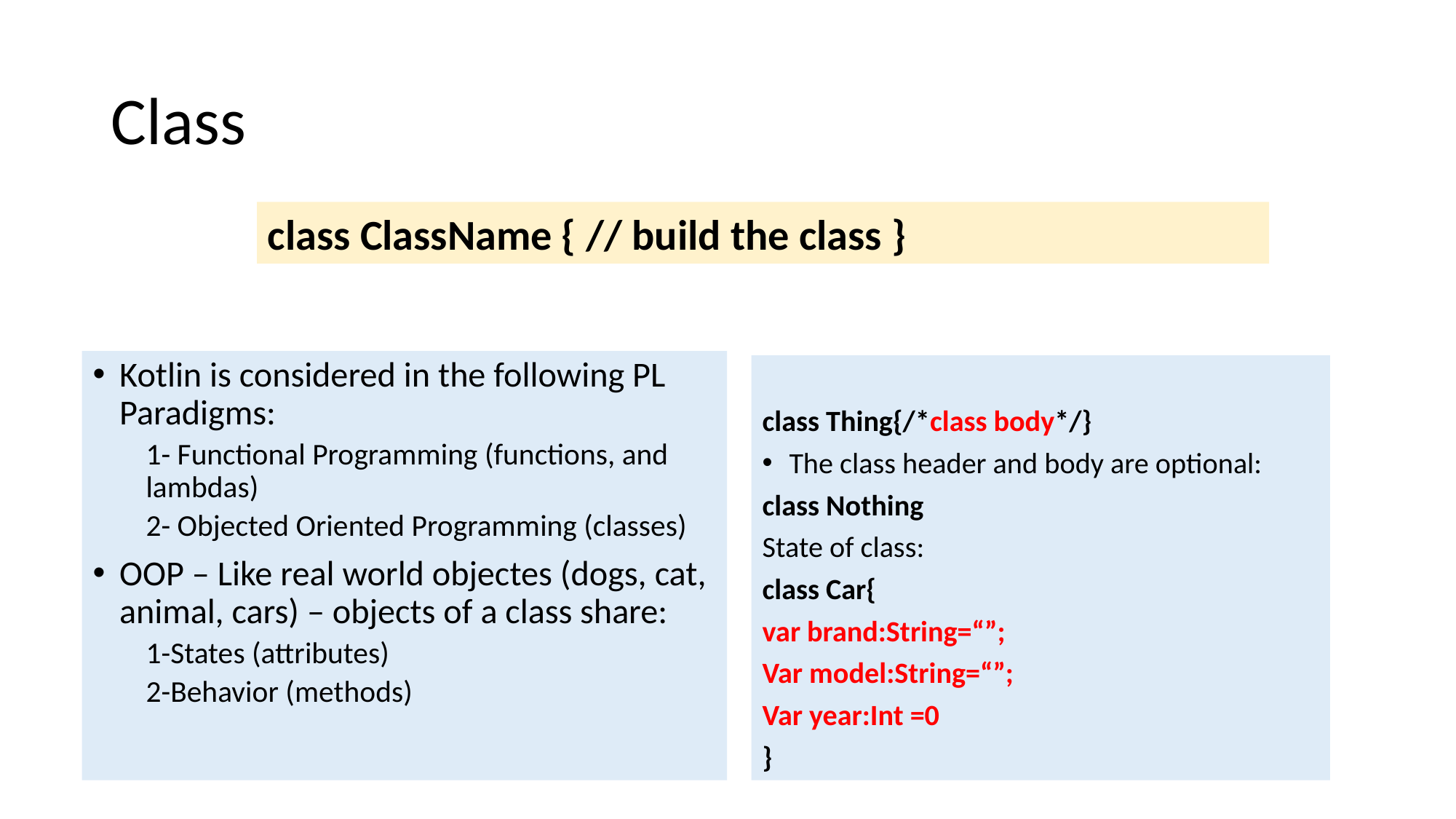

# Class
class ClassName { // build the class }
Kotlin is considered in the following PL Paradigms:
1- Functional Programming (functions, and lambdas)
2- Objected Oriented Programming (classes)
OOP – Like real world objectes (dogs, cat, animal, cars) – objects of a class share:
1-States (attributes)
2-Behavior (methods)

class Thing{/*class body*/}
The class header and body are optional:
class Nothing
State of class:
class Car{
var brand:String=“”;
Var model:String=“”;
Var year:Int =0
}